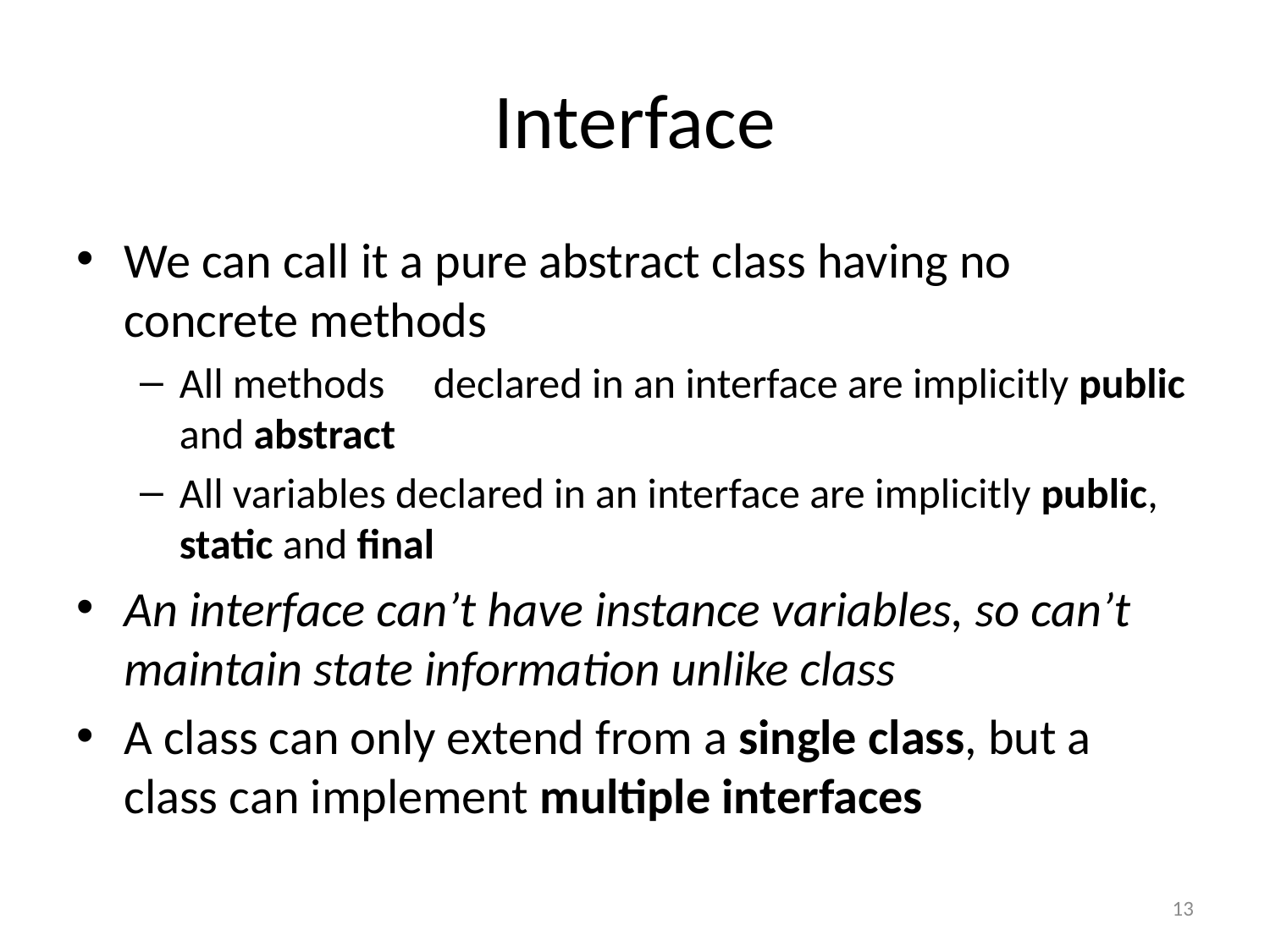

# Interface
We can call it a pure abstract class having no concrete methods
All methods	declared in an interface are implicitly public and abstract
All variables declared in an interface are implicitly public, static and final
An interface can’t have instance variables, so can’t maintain state information unlike class
A class can only extend from a single class, but a class can implement multiple interfaces
13